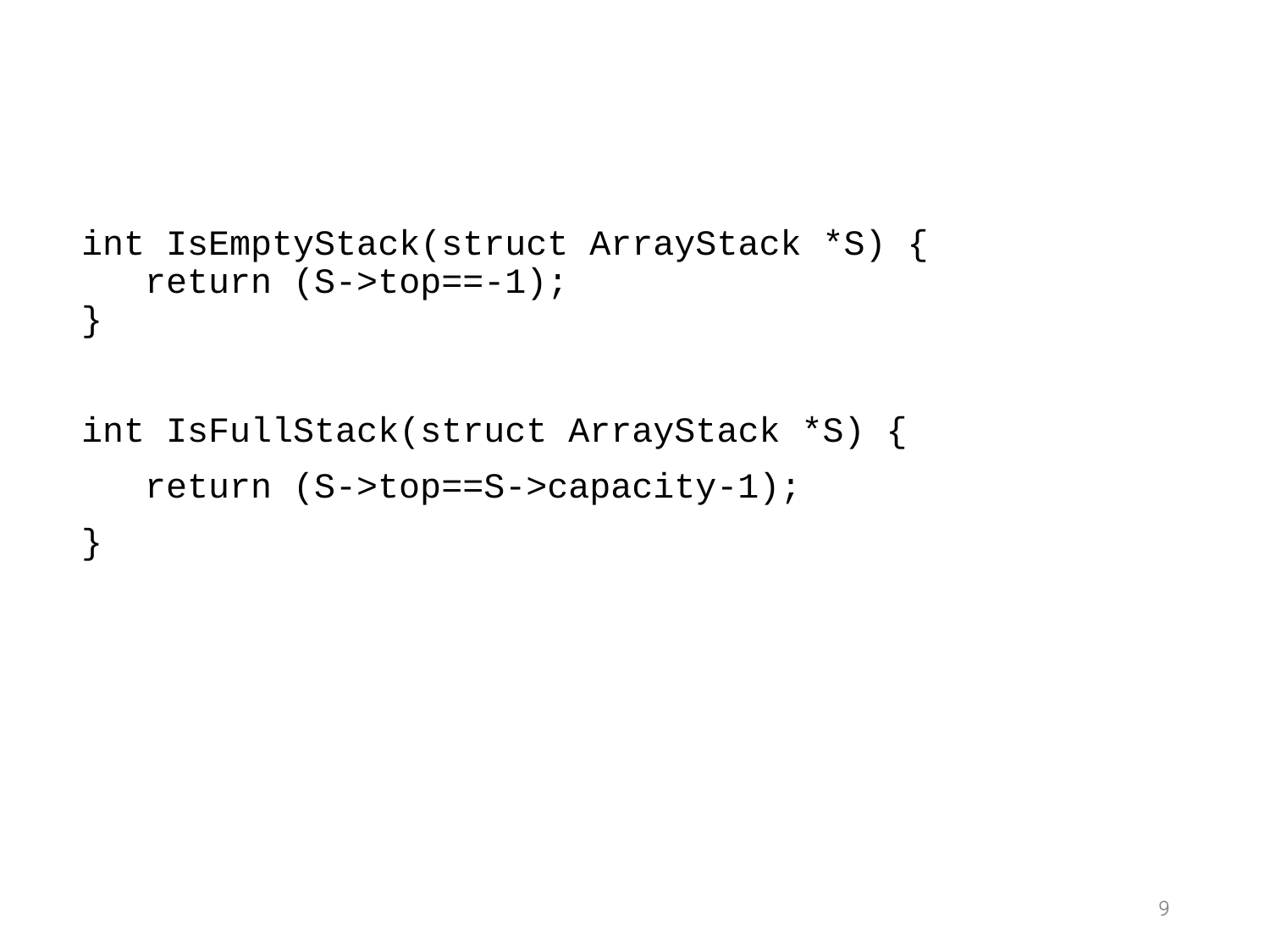

int IsEmptyStack(struct ArrayStack *S) {
   return (S->top==-1);
}

int IsFullStack(struct ArrayStack *S) {
   return (S->top==S->capacity-1);
}
9